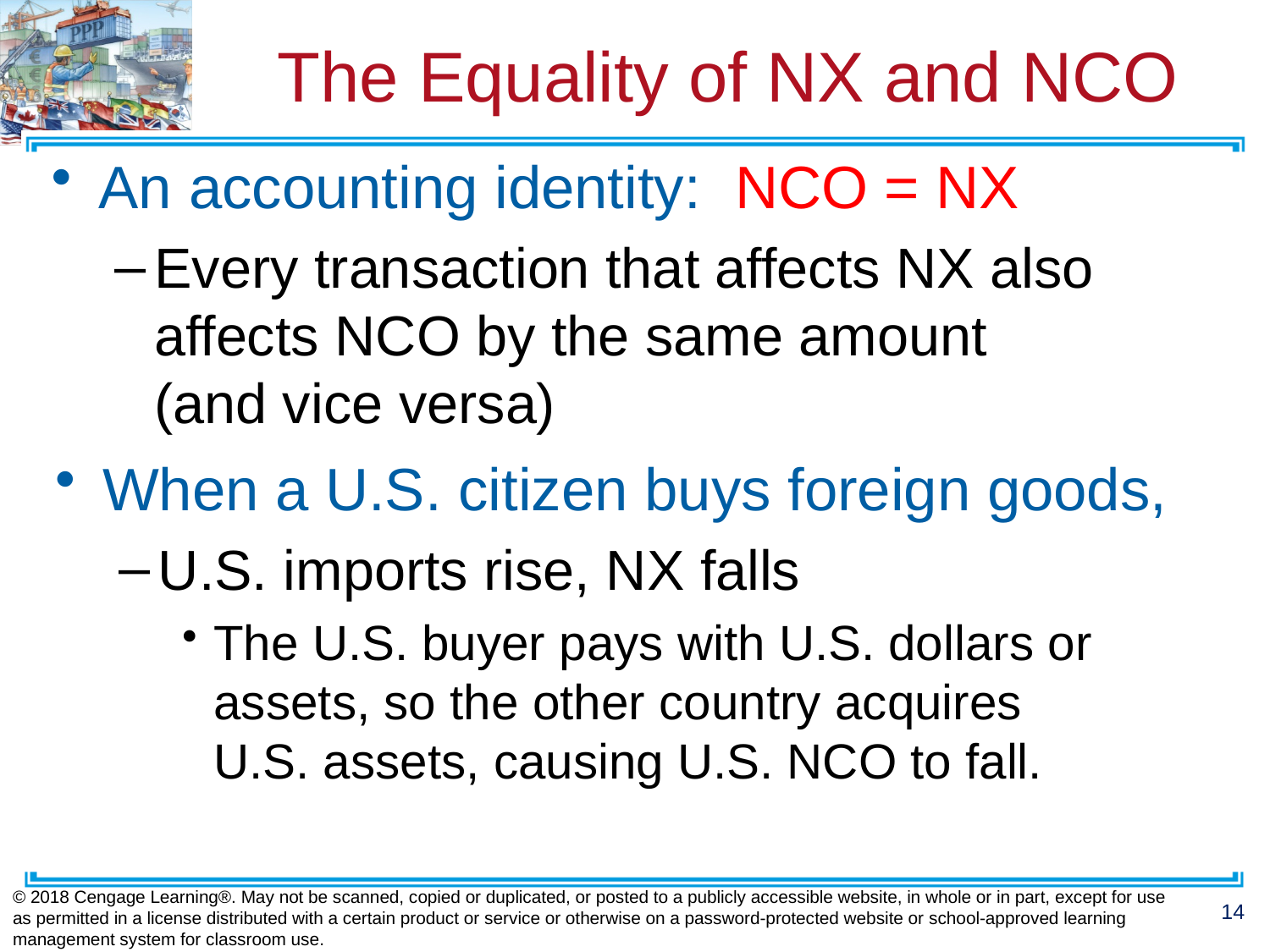

# The Equality of NX and NCO
An accounting identity:  NCO = NX
Every transaction that affects NX also affects NCO by the same amount
(and vice versa)
When a U.S. citizen buys foreign goods,
U.S. imports rise, NX falls
The U.S. buyer pays with U.S. dollars or
assets, so the other country acquires
U.S. assets, causing U.S. NCO to fall.
© 2018 Cengage Learning®. May not be scanned, copied or duplicated, or posted to a publicly accessible website, in whole or in part, except for use as permitted in a license distributed with a certain product or service or otherwise on a password-protected website or school-approved learning management system for classroom use.
14